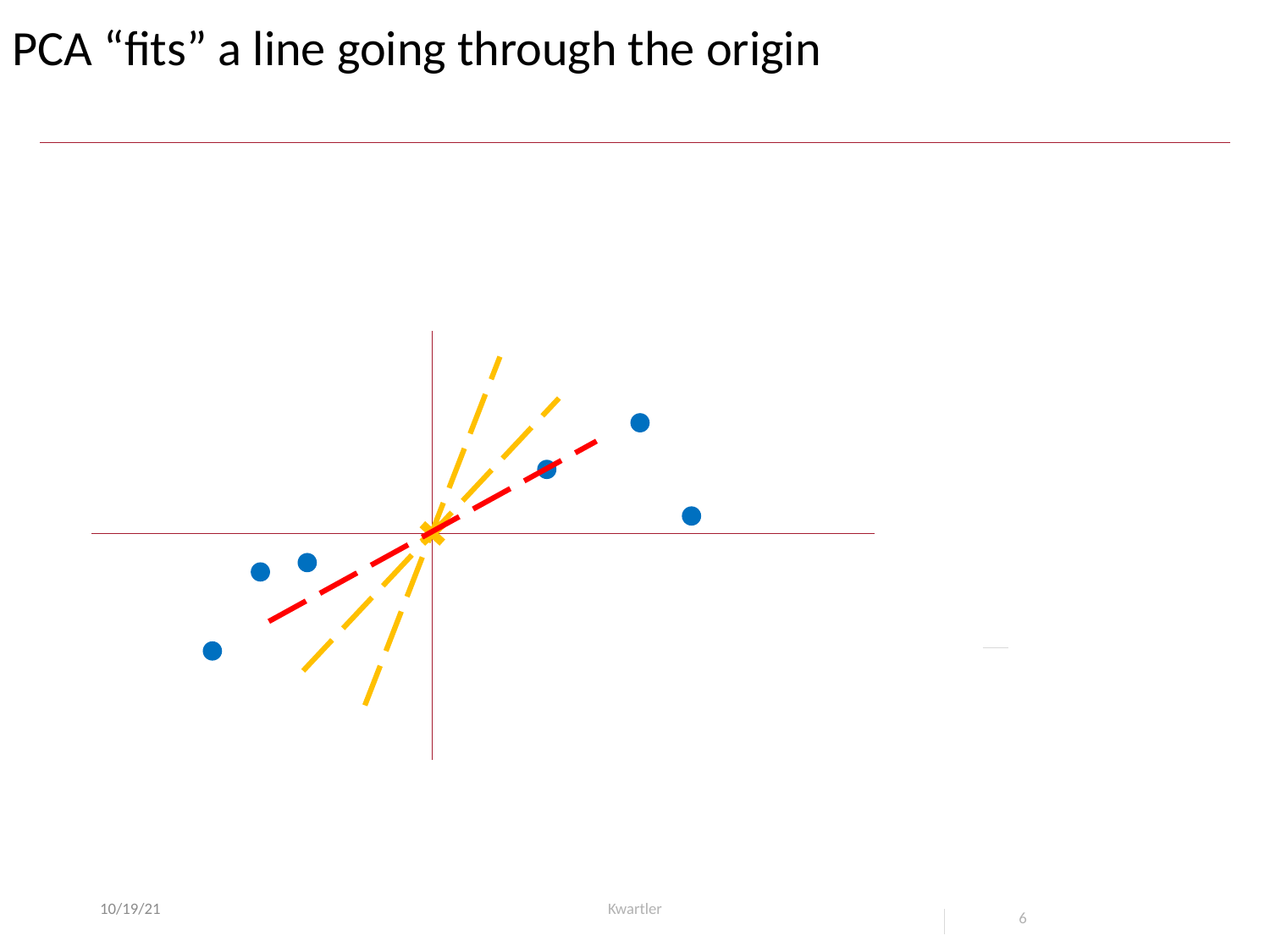

# PCA “fits” a line going through the origin

10/19/21
Kwartler
6